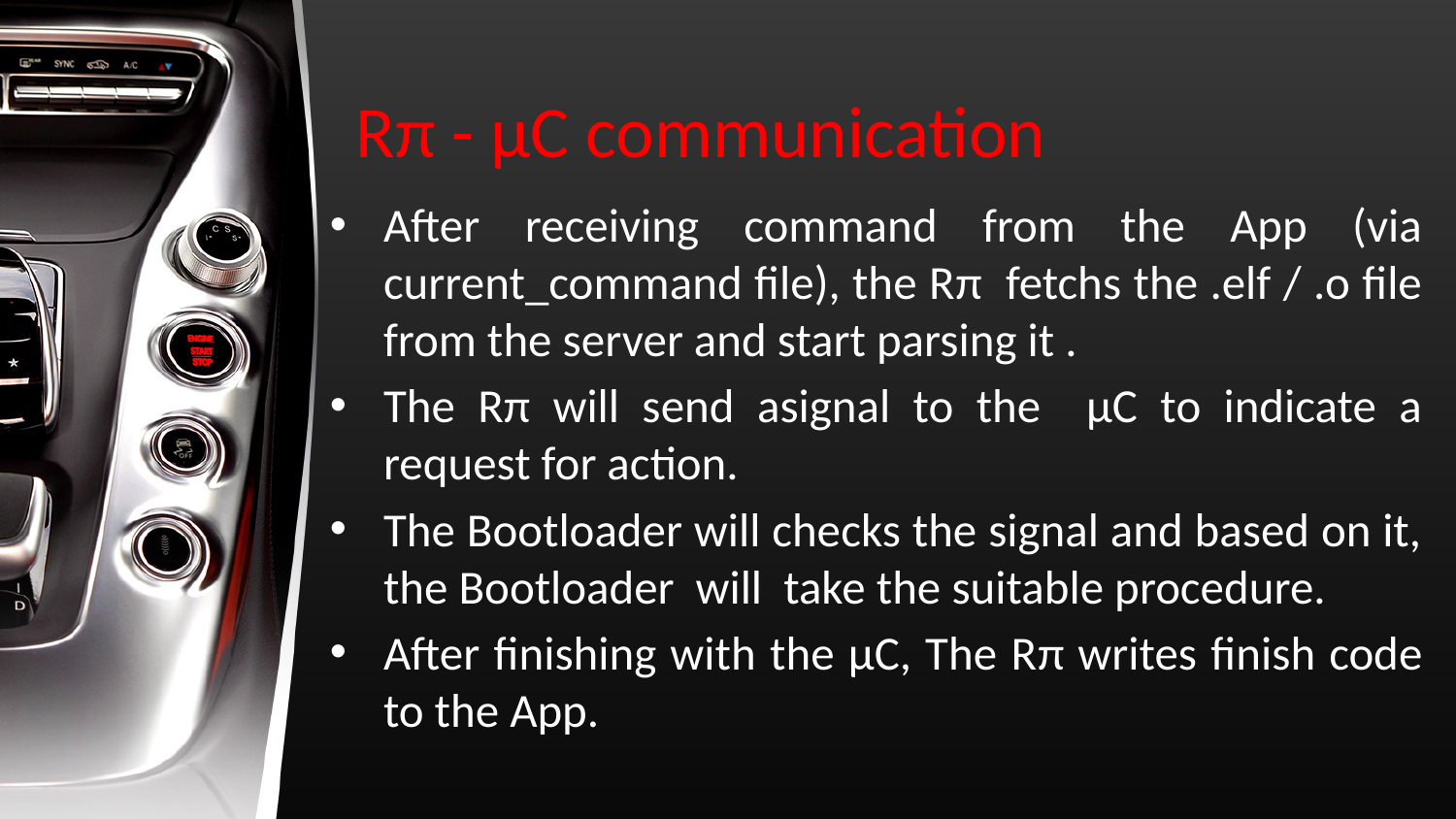

# Rπ - µC communication
After receiving command from the App (via current_command file), the Rπ  fetchs the .elf / .o file from the server and start parsing it .
The Rπ will send asignal to the  µC to indicate a request for action.
The Bootloader will checks the signal and based on it, the Bootloader  will  take the suitable procedure.
After finishing with the µC, The Rπ writes finish code to the App.